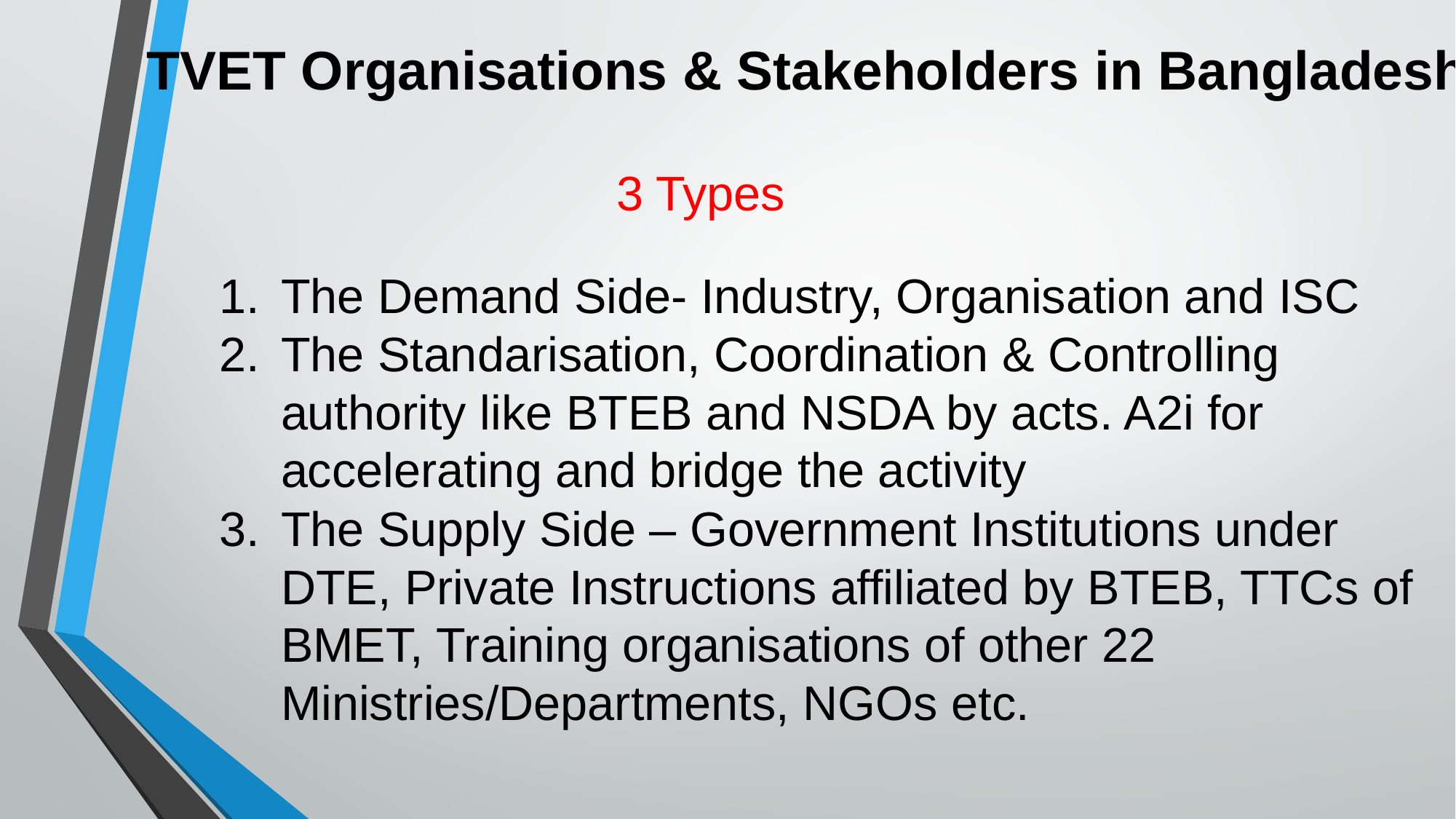

TVET Organisations & Stakeholders in Bangladesh
3 Types

The Demand Side- Industry, Organisation and ISC
The Standarisation, Coordination & Controlling authority like BTEB and NSDA by acts. A2i for accelerating and bridge the activity
The Supply Side – Government Institutions under DTE, Private Instructions affiliated by BTEB, TTCs of BMET, Training organisations of other 22 Ministries/Departments, NGOs etc.